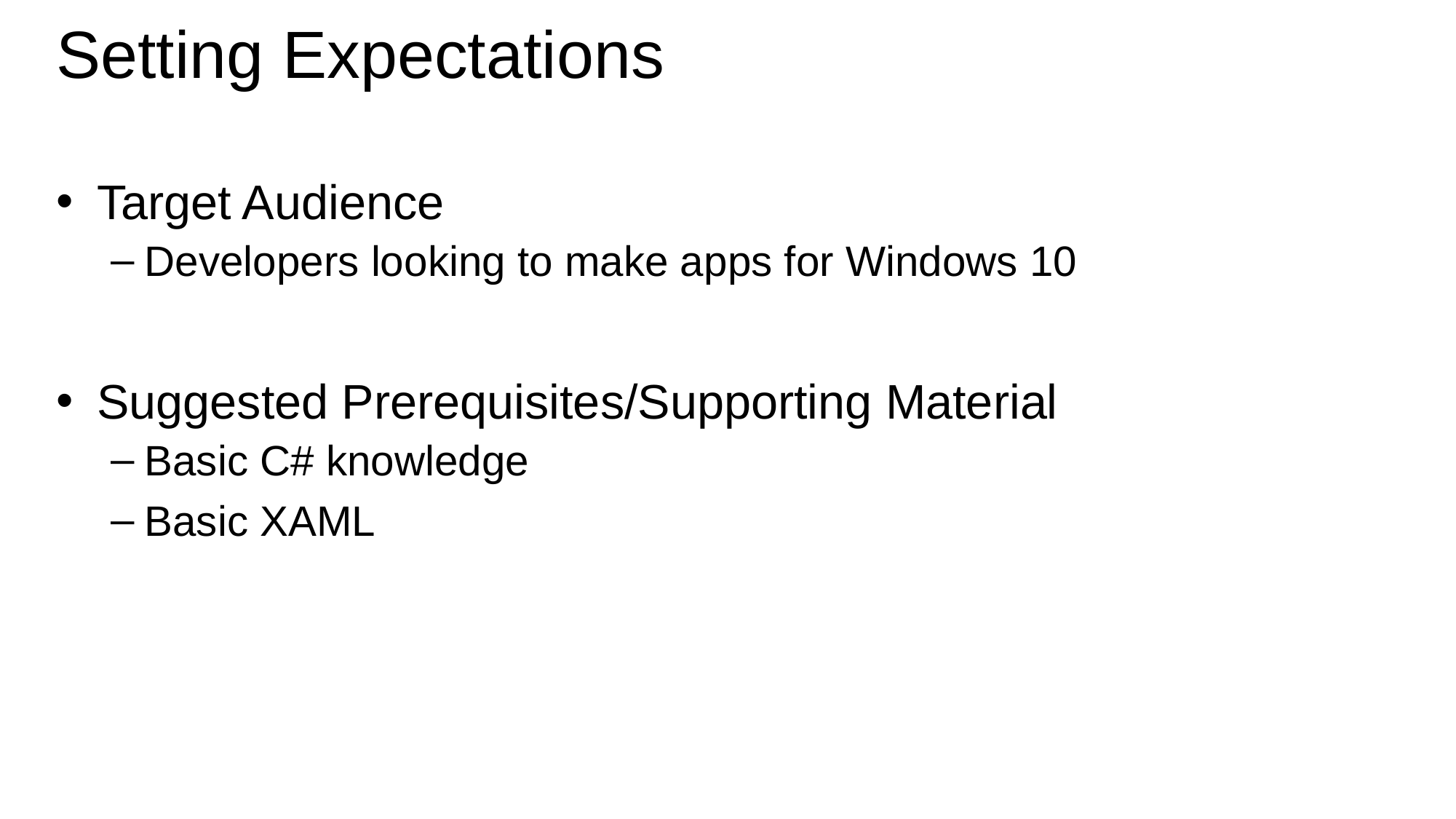

# Setting Expectations
Target Audience
Developers looking to make apps for Windows 10

Suggested Prerequisites/Supporting Material
Basic C# knowledge
Basic XAML